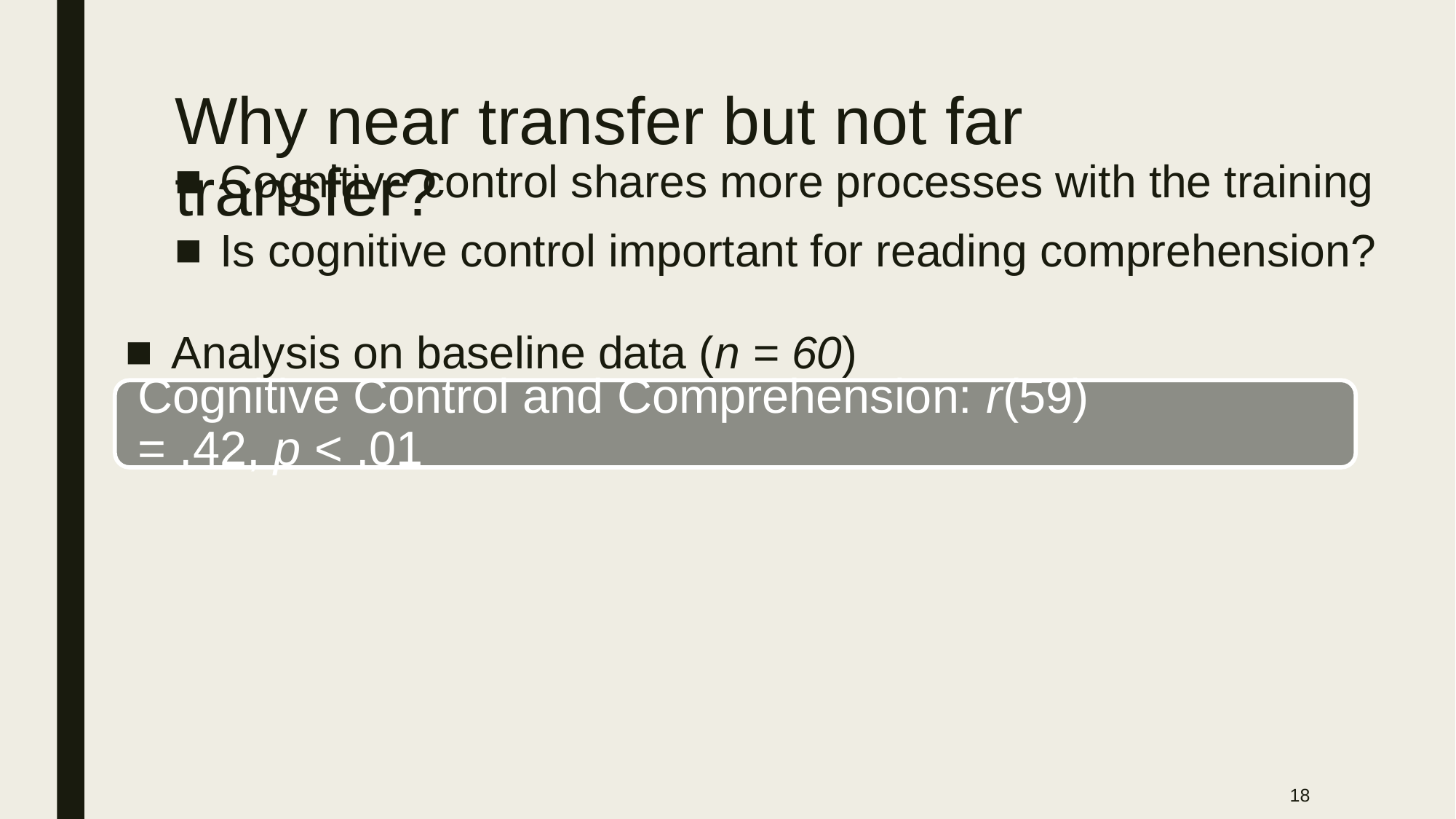

# Why near transfer but not far transfer?
Cognitive control shares more processes with the training
Is cognitive control important for reading comprehension?

Analysis on baseline data (n = 60)
Cognitive Control and Comprehension: r(59) = .42, p < .01
18